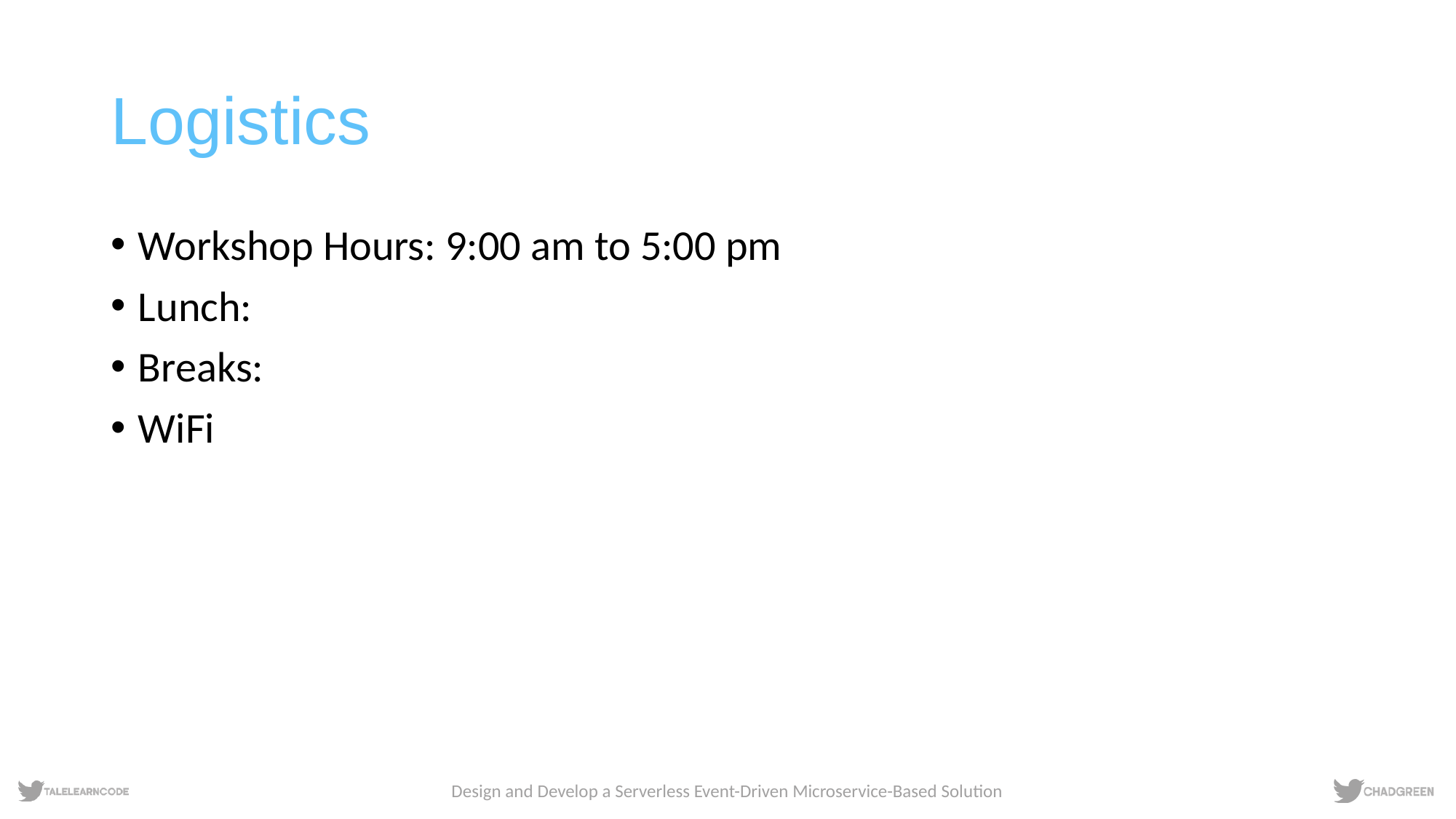

# Logistics
Workshop Hours: 9:00 am to 5:00 pm
Lunch:
Breaks:
WiFi